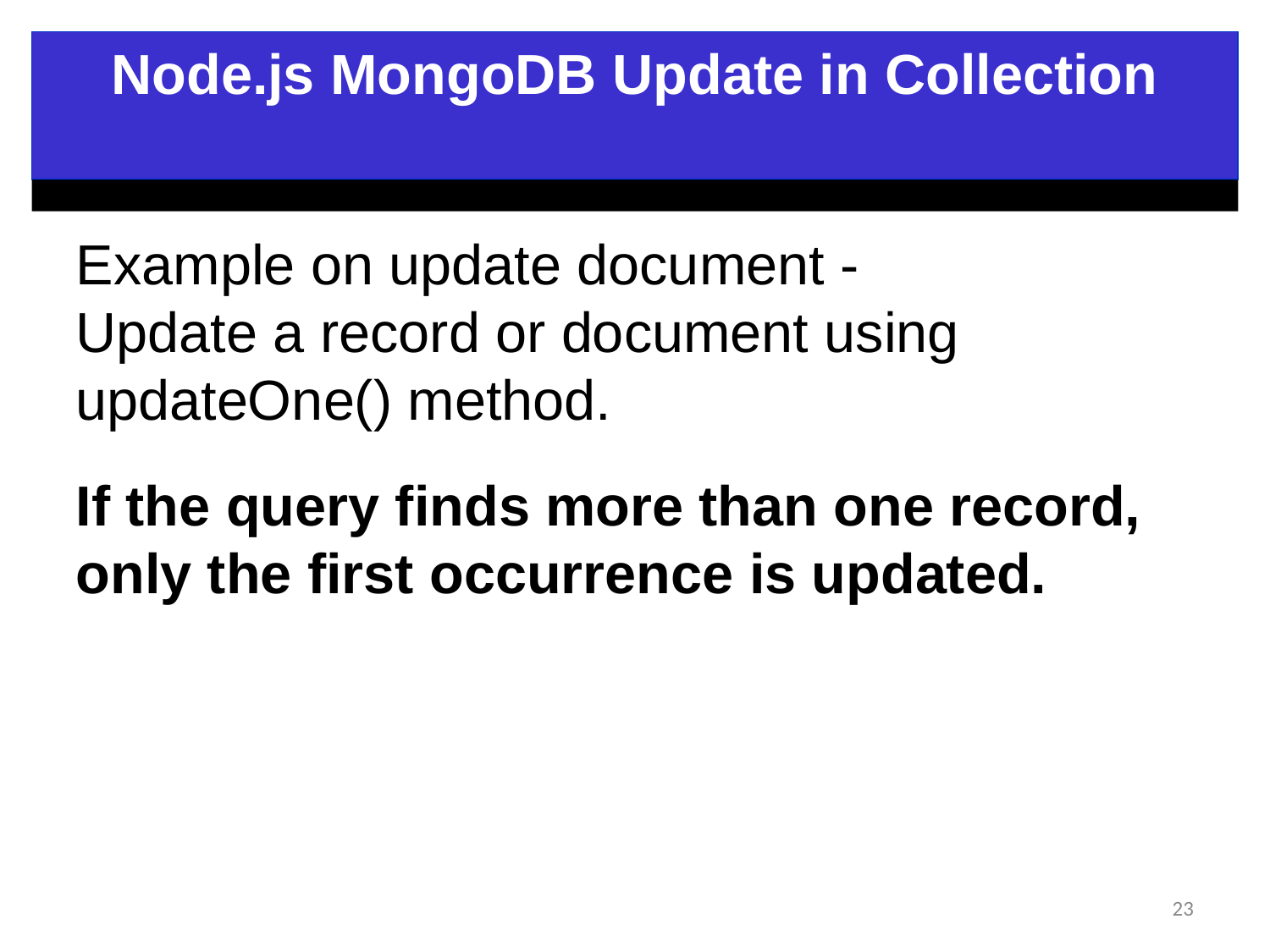

Node.js MongoDB Update in Collection

Example on update document -
Update a record or document using updateOne() method.

If the query finds more than one record, only the first occurrence is updated.
23